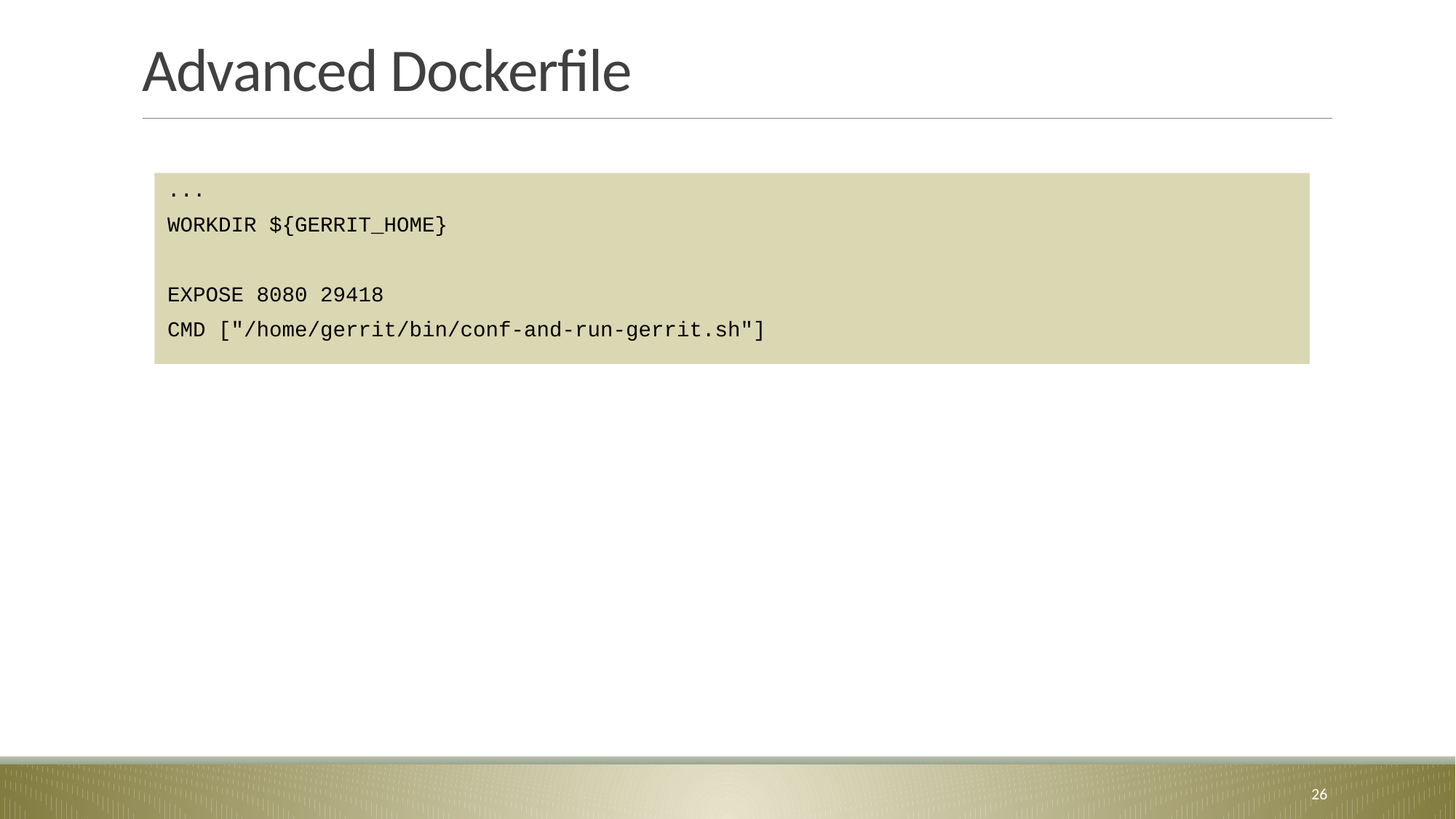

# Advanced Dockerfile
 ...
 WORKDIR ${GERRIT_HOME}

 EXPOSE 8080 29418
 CMD ["/home/gerrit/bin/conf-and-run-gerrit.sh"]

26